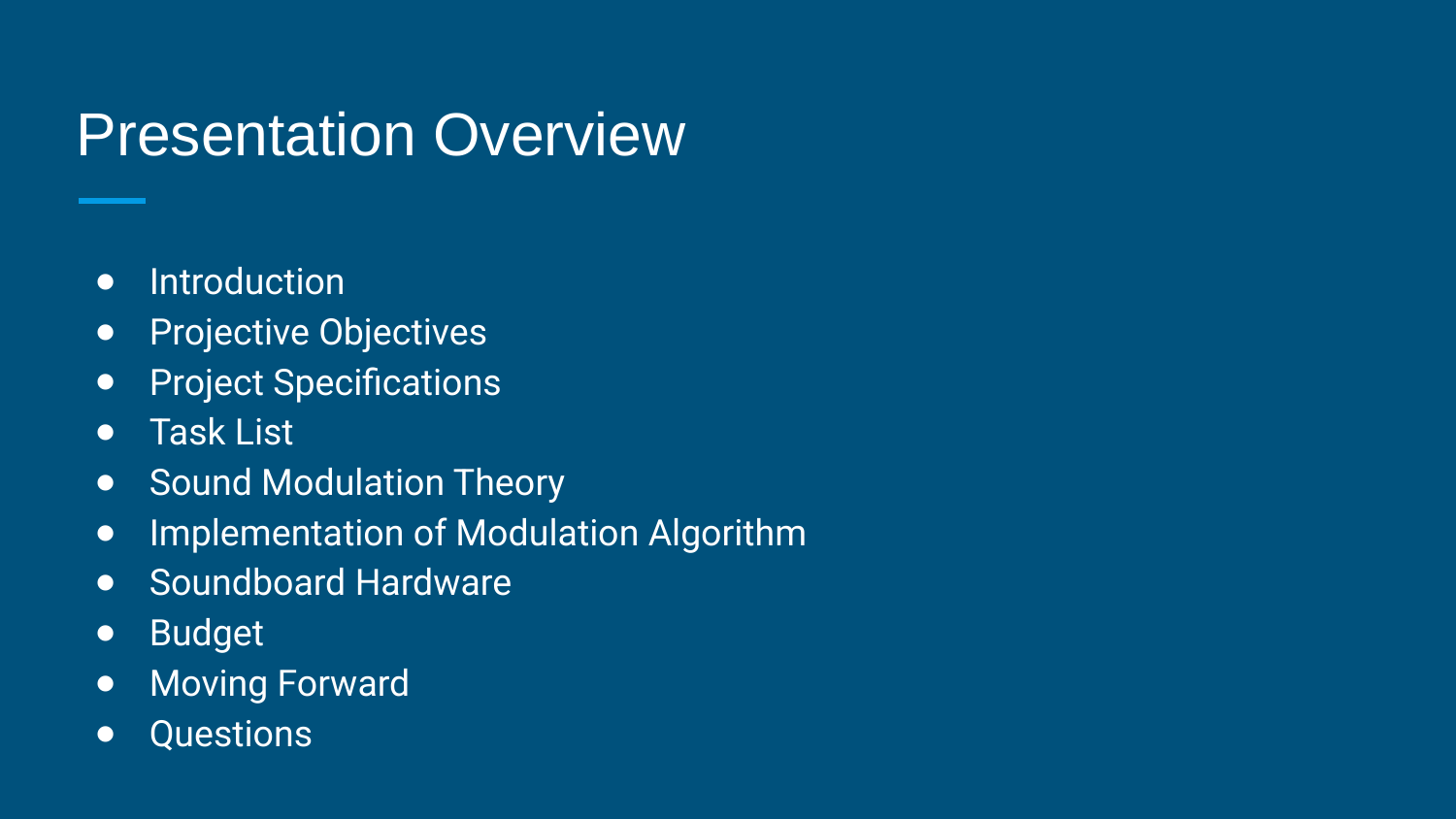

# Presentation Overview
Introduction
Projective Objectives
Project Specifications
Task List
Sound Modulation Theory
Implementation of Modulation Algorithm
Soundboard Hardware
Budget
Moving Forward
Questions